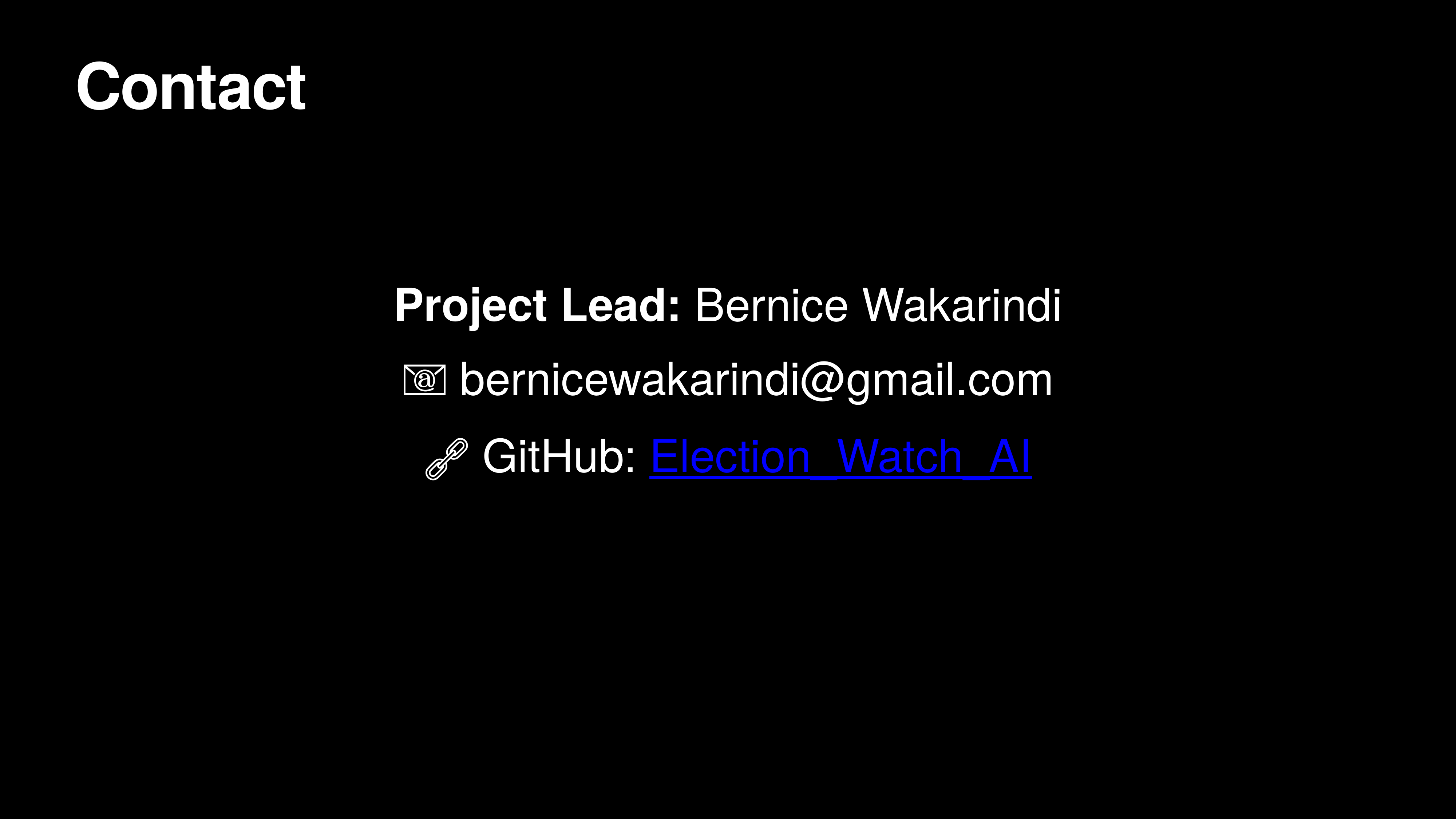

# Contact
Project Lead: Bernice Wakarindi
📧 bernicewakarindi@gmail.com
🔗 GitHub: Election_Watch_AI